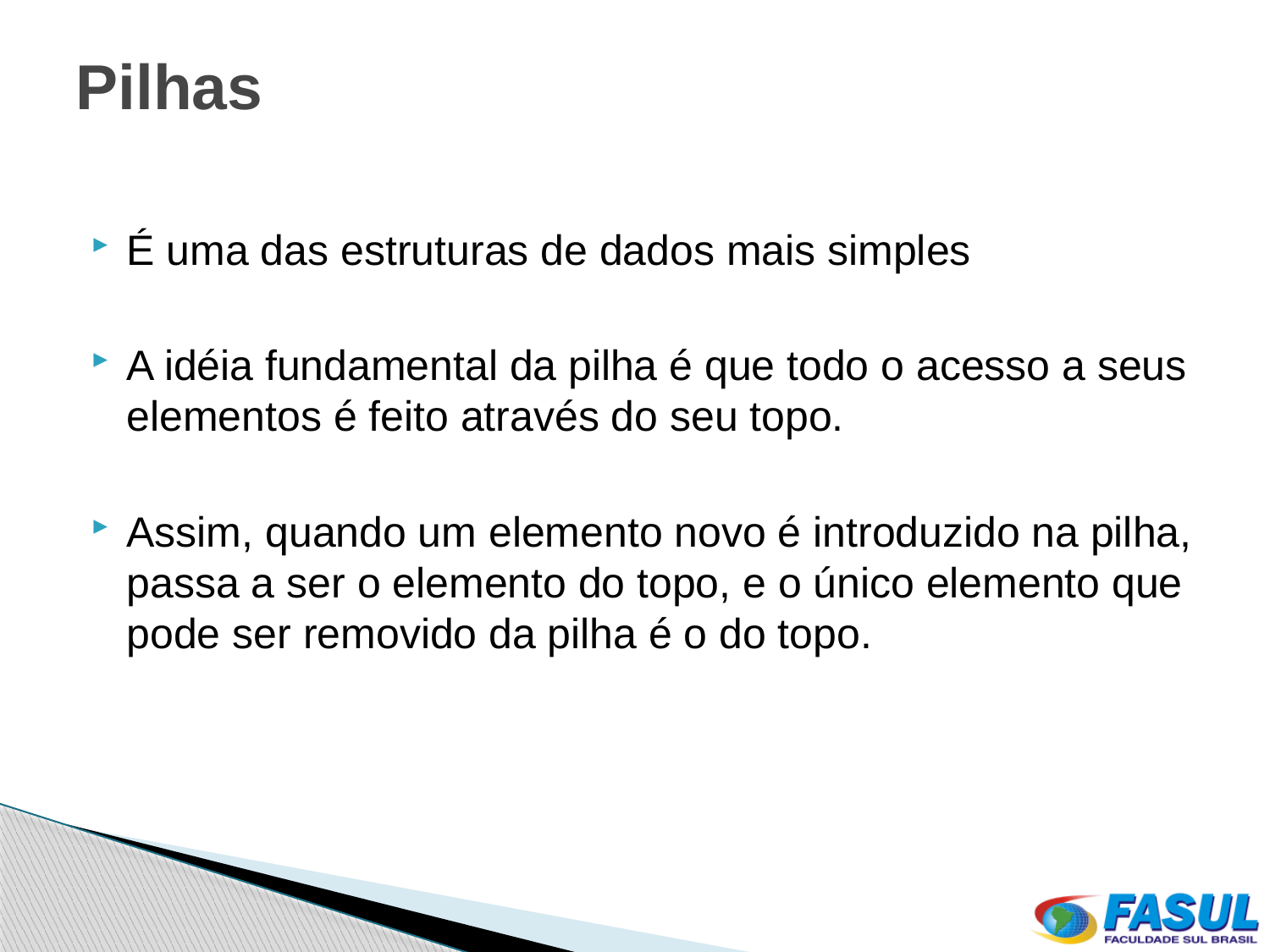

# Pilhas

É uma das estruturas de dados mais simples

A idéia fundamental da pilha é que todo o acesso a seus elementos é feito através do seu topo.

Assim, quando um elemento novo é introduzido na pilha, passa a ser o elemento do topo, e o único elemento que pode ser removido da pilha é o do topo.